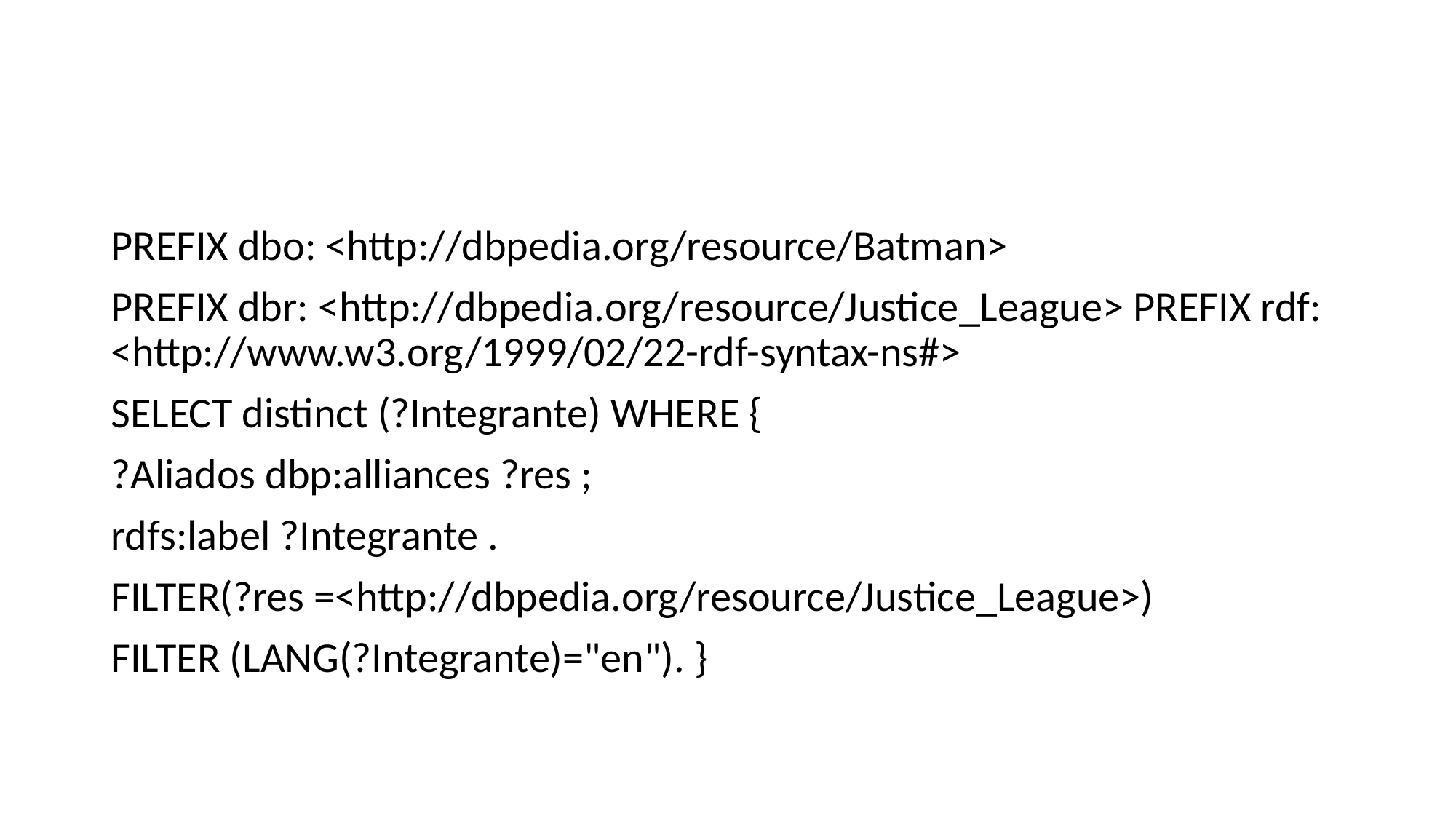

#
PREFIX dbo: <http://dbpedia.org/resource/Batman>
PREFIX dbr: <http://dbpedia.org/resource/Justice_League> PREFIX rdf: <http://www.w3.org/1999/02/22-rdf-syntax-ns#>
SELECT distinct (?Integrante) WHERE {
?Aliados dbp:alliances ?res ;
rdfs:label ?Integrante .
FILTER(?res =<http://dbpedia.org/resource/Justice_League>)
FILTER (LANG(?Integrante)="en"). }